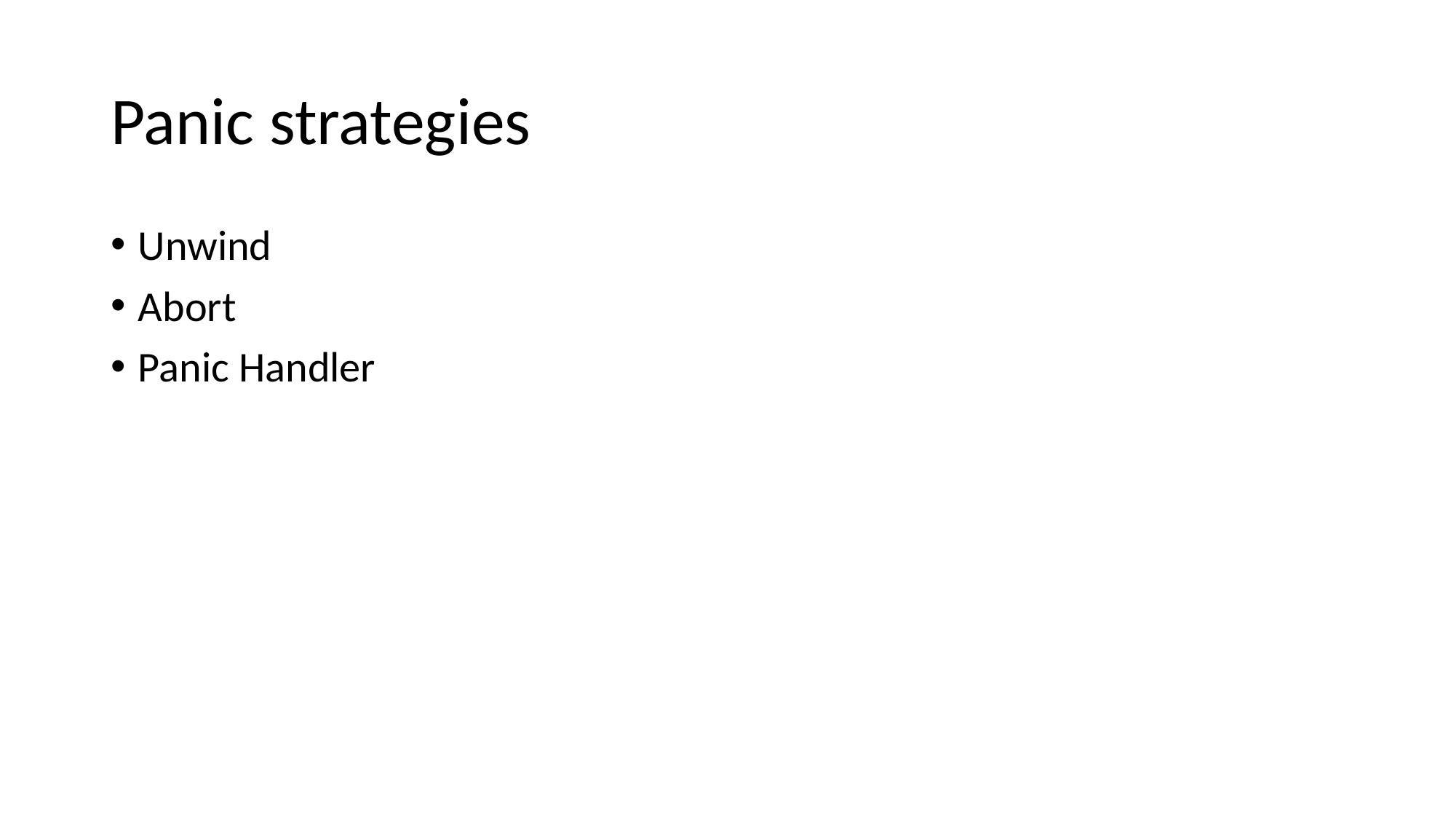

# Panic strategies
Unwind
Abort
Panic Handler